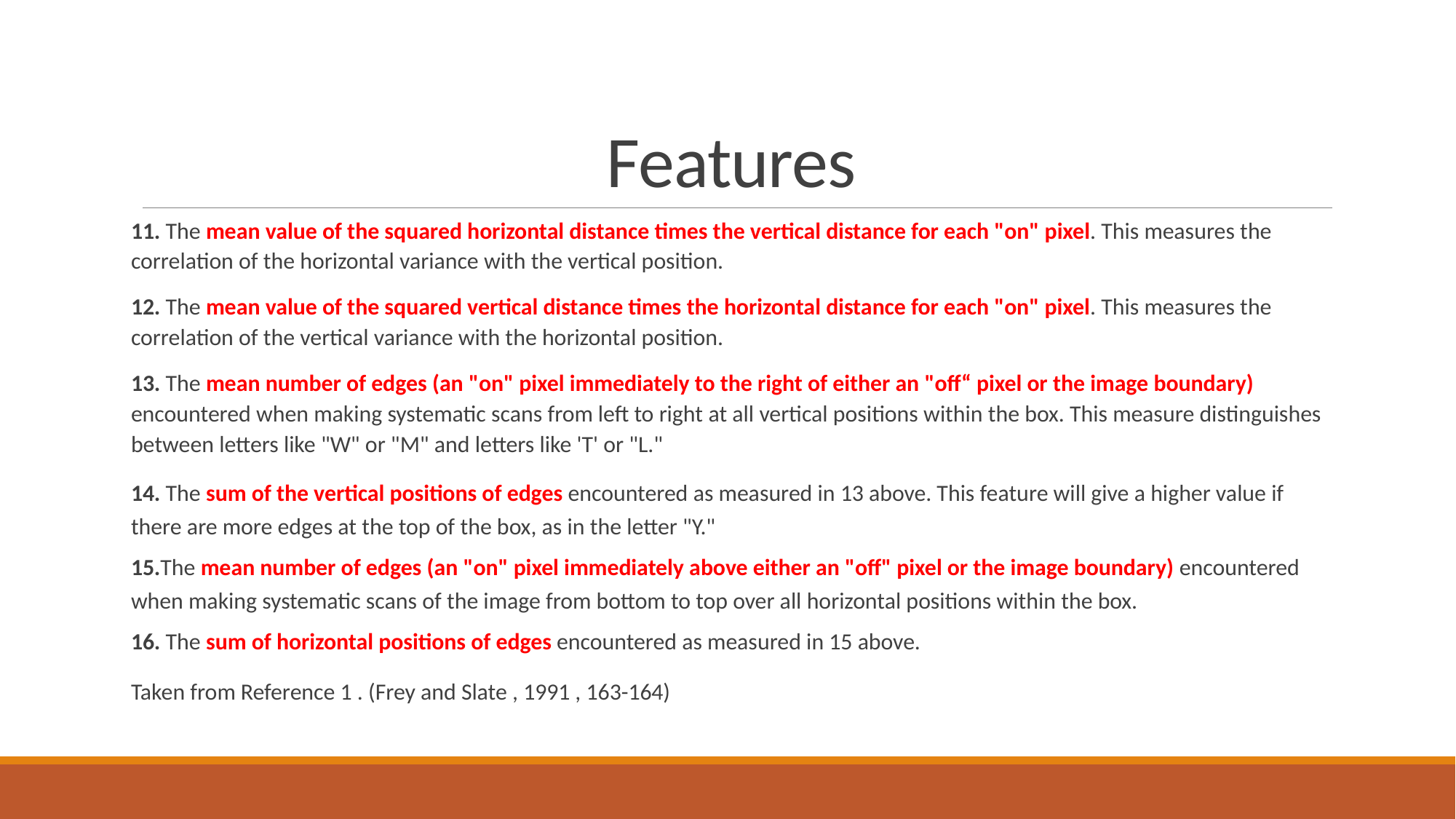

# Features
11. The mean value of the squared horizontal distance times the vertical distance for each "on" pixel. This measures the correlation of the horizontal variance with the vertical position.
12. The mean value of the squared vertical distance times the horizontal distance for each "on" pixel. This measures the correlation of the vertical variance with the horizontal position.
13. The mean number of edges (an "on" pixel immediately to the right of either an "off“ pixel or the image boundary) encountered when making systematic scans from left to right at all vertical positions within the box. This measure distinguishes between letters like "W" or "M" and letters like 'T' or "L."

14. The sum of the vertical positions of edges encountered as measured in 13 above. This feature will give a higher value if there are more edges at the top of the box, as in the letter "Y."
15.The mean number of edges (an "on" pixel immediately above either an "off" pixel or the image boundary) encountered when making systematic scans of the image from bottom to top over all horizontal positions within the box.
16. The sum of horizontal positions of edges encountered as measured in 15 above.

Taken from Reference 1 . (Frey and Slate , 1991 , 163-164)